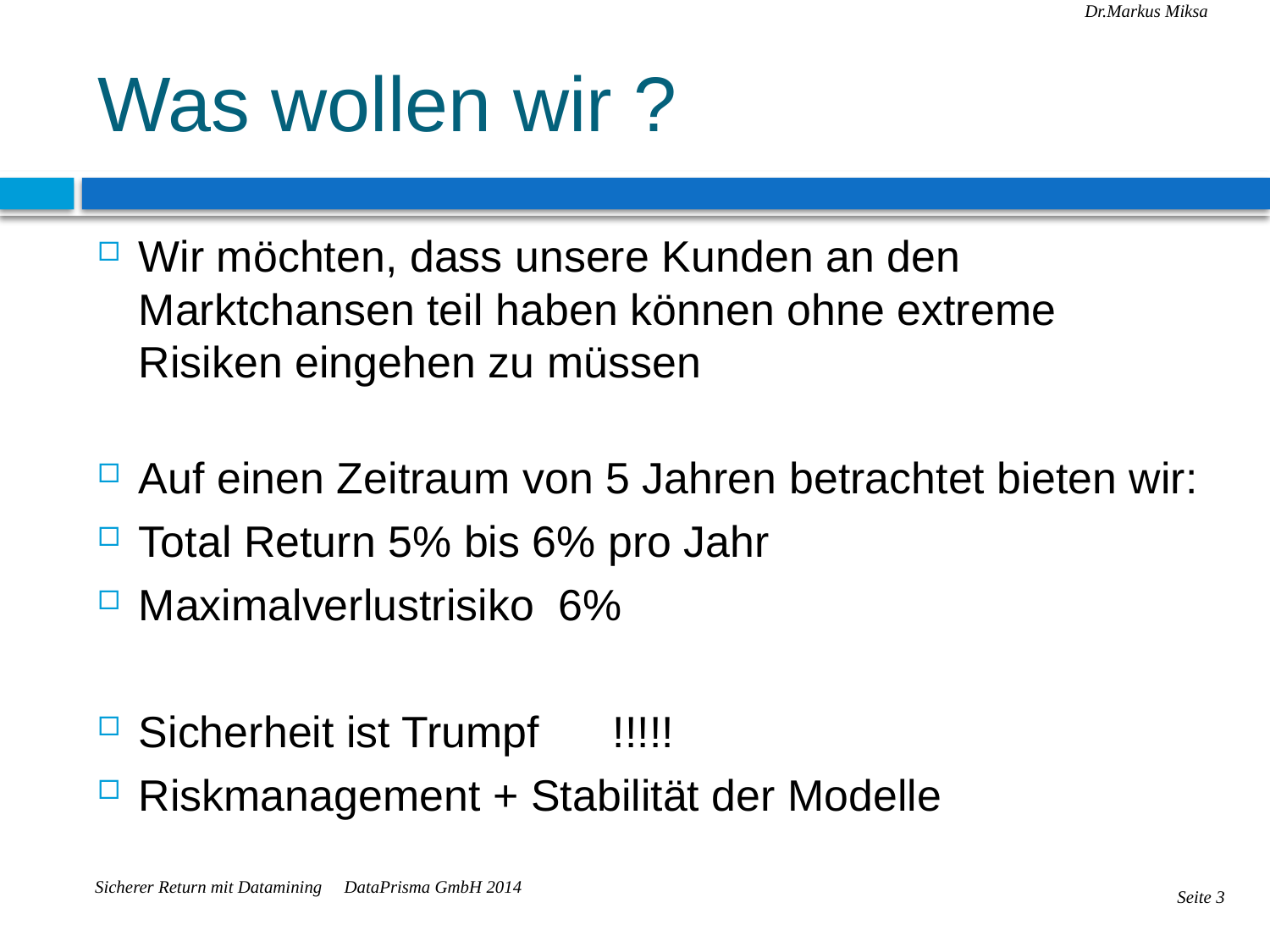

# Was wollen wir ?
Wir möchten, dass unsere Kunden an den Marktchansen teil haben können ohne extreme Risiken eingehen zu müssen
Auf einen Zeitraum von 5 Jahren betrachtet bieten wir:
Total Return 5% bis 6% pro Jahr
Maximalverlustrisiko  6%

Sicherheit ist Trumpf      !!!!!
Riskmanagement + Stabilität der Modelle